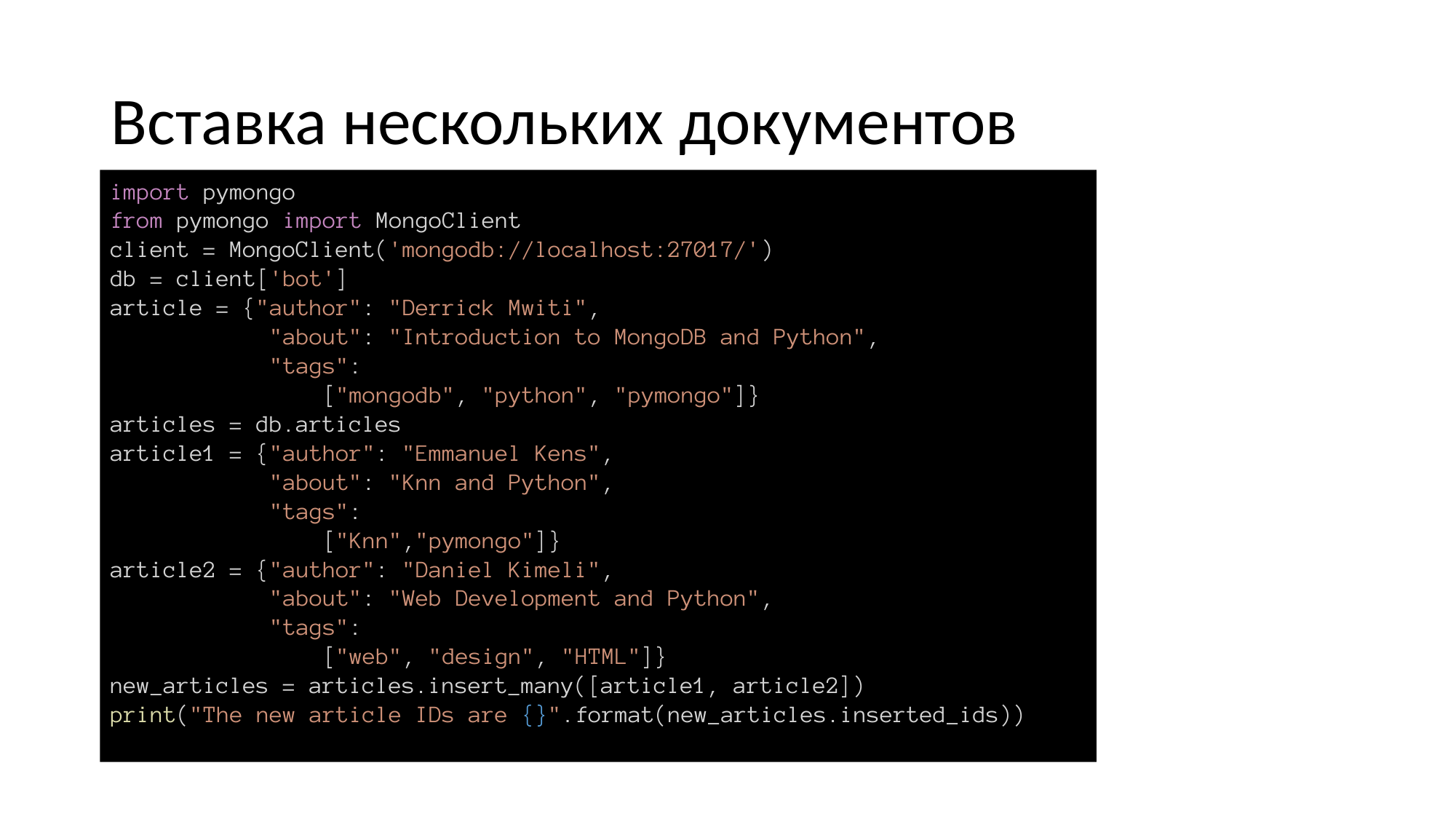

# Вставка нескольких документов
import pymongo
from pymongo import MongoClient
client = MongoClient('mongodb://localhost:27017/')
db = client['bot']
article = {"author": "Derrick Mwiti",
            "about": "Introduction to MongoDB and Python",
            "tags":
                ["mongodb", "python", "pymongo"]}
articles = db.articles
article1 = {"author": "Emmanuel Kens",
            "about": "Knn and Python",
            "tags":
                ["Knn","pymongo"]}
article2 = {"author": "Daniel Kimeli",
            "about": "Web Development and Python",
            "tags":
                ["web", "design", "HTML"]}
new_articles = articles.insert_many([article1, article2])
print("The new article IDs are {}".format(new_articles.inserted_ids))